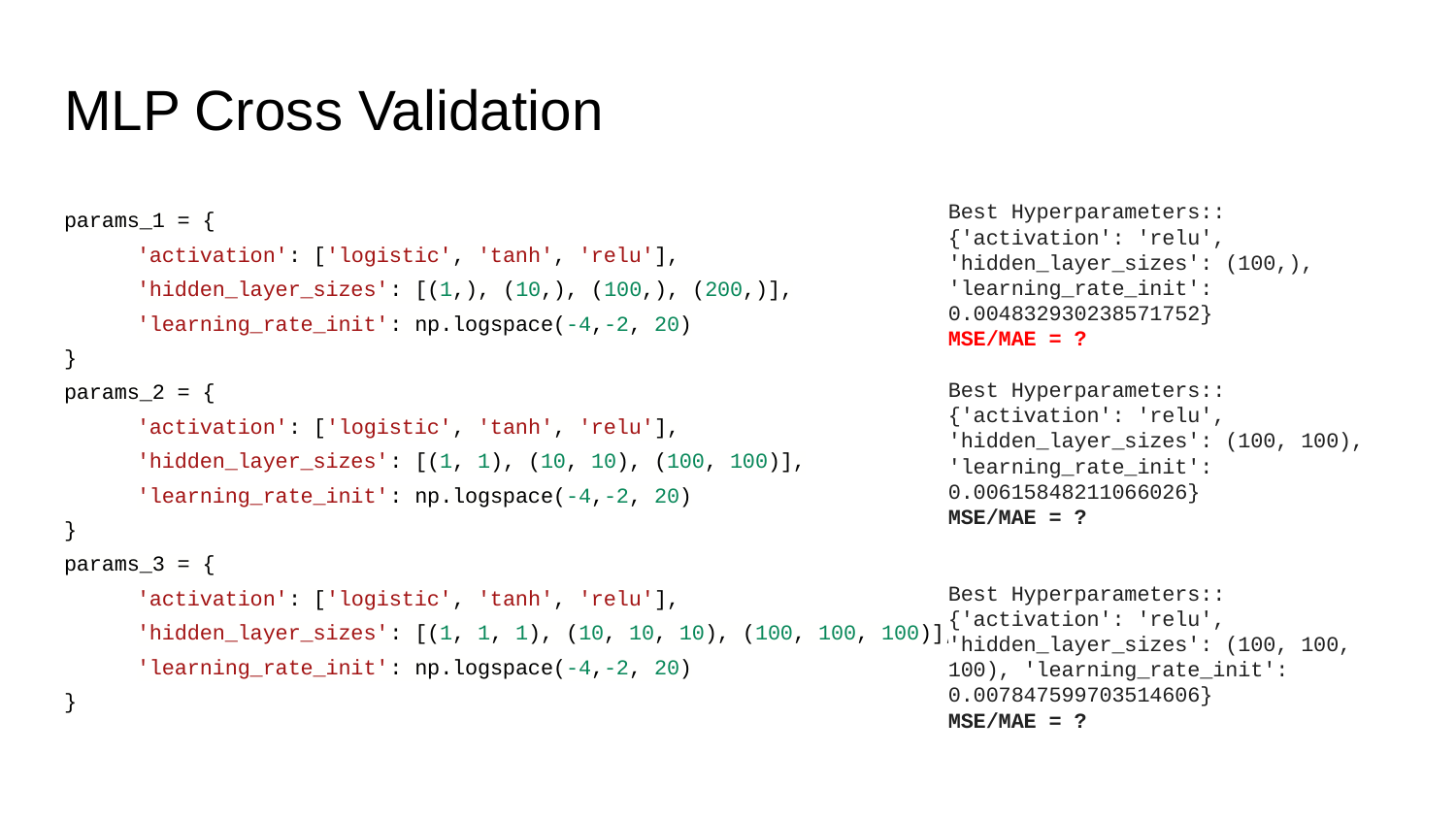

# MLP Cross Validation
params_1 = {
'activation': ['logistic', 'tanh', 'relu'],
'hidden_layer_sizes': [(1,), (10,), (100,), (200,)],
'learning_rate_init': np.logspace(-4,-2, 20)
}
params_2 = {
'activation': ['logistic', 'tanh', 'relu'],
'hidden_layer_sizes': [(1, 1), (10, 10), (100, 100)],
'learning_rate_init': np.logspace(-4,-2, 20)
}
params_3 = {
'activation': ['logistic', 'tanh', 'relu'],
'hidden_layer_sizes': [(1, 1, 1), (10, 10, 10), (100, 100, 100)],
'learning_rate_init': np.logspace(-4,-2, 20)
}

Best Hyperparameters::
{'activation': 'relu', 'hidden_layer_sizes': (100,), 'learning_rate_init': 0.004832930238571752}
MSE/MAE = ?

Best Hyperparameters::
{'activation': 'relu', 'hidden_layer_sizes': (100, 100), 'learning_rate_init': 0.00615848211066026}
MSE/MAE = ?

Best Hyperparameters::
{'activation': 'relu', 'hidden_layer_sizes': (100, 100, 100), 'learning_rate_init': 0.007847599703514606}
MSE/MAE = ?